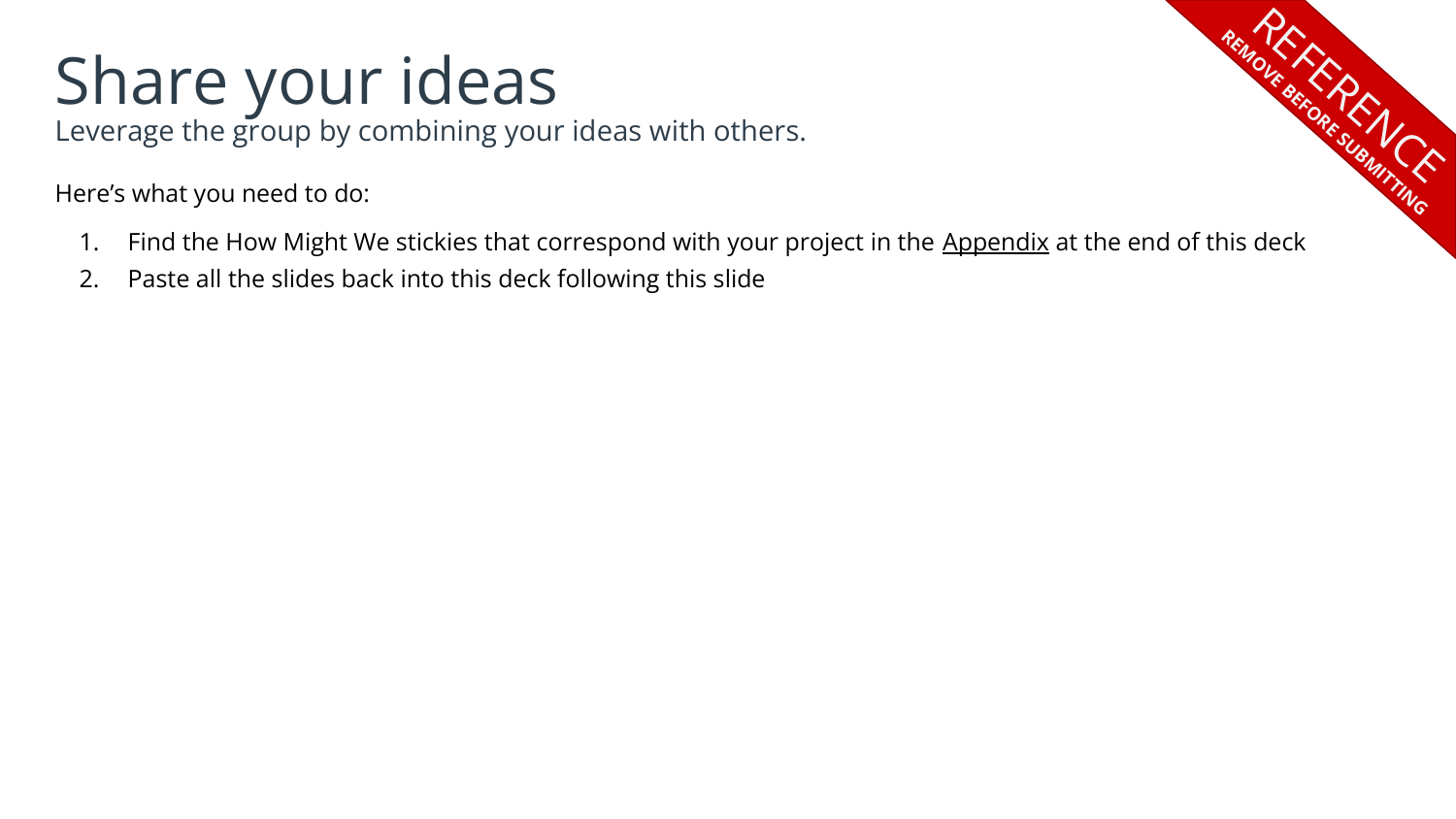

REFERENCE
REMOVE BEFORE SUBMITTING
# Share your ideas
Leverage the group by combining your ideas with others.
Here’s what you need to do:
Find the How Might We stickies that correspond with your project in the Appendix at the end of this deck
Paste all the slides back into this deck following this slide